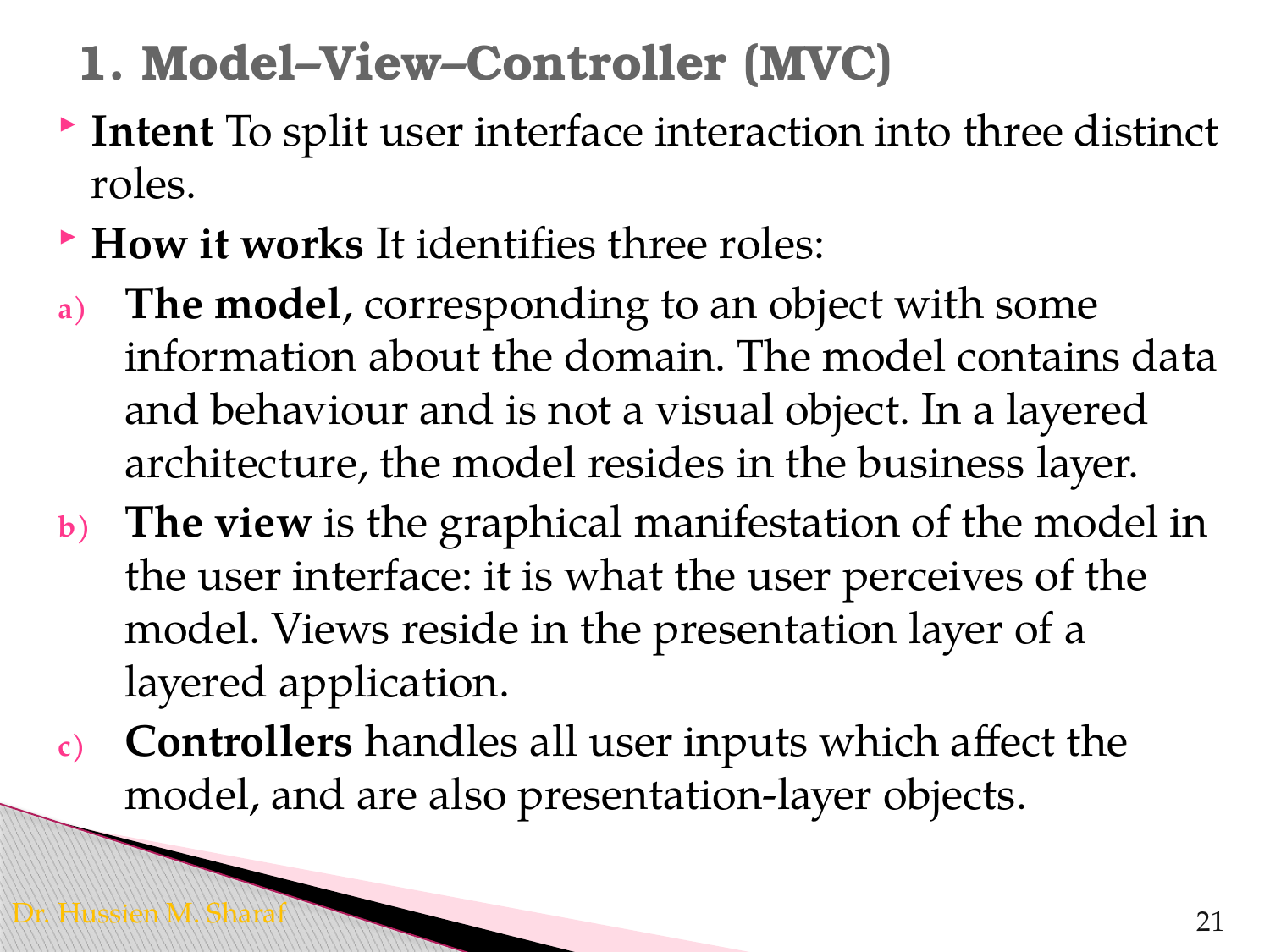

# 1. Model–View–Controller (MVC)
Intent To split user interface interaction into three distinct roles.
How it works It identifies three roles:
The model, corresponding to an object with some information about the domain. The model contains data and behaviour and is not a visual object. In a layered architecture, the model resides in the business layer.
The view is the graphical manifestation of the model in the user interface: it is what the user perceives of the model. Views reside in the presentation layer of a layered application.
Controllers handles all user inputs which affect the model, and are also presentation-layer objects.
Dr. Hussien M. Sharaf
21